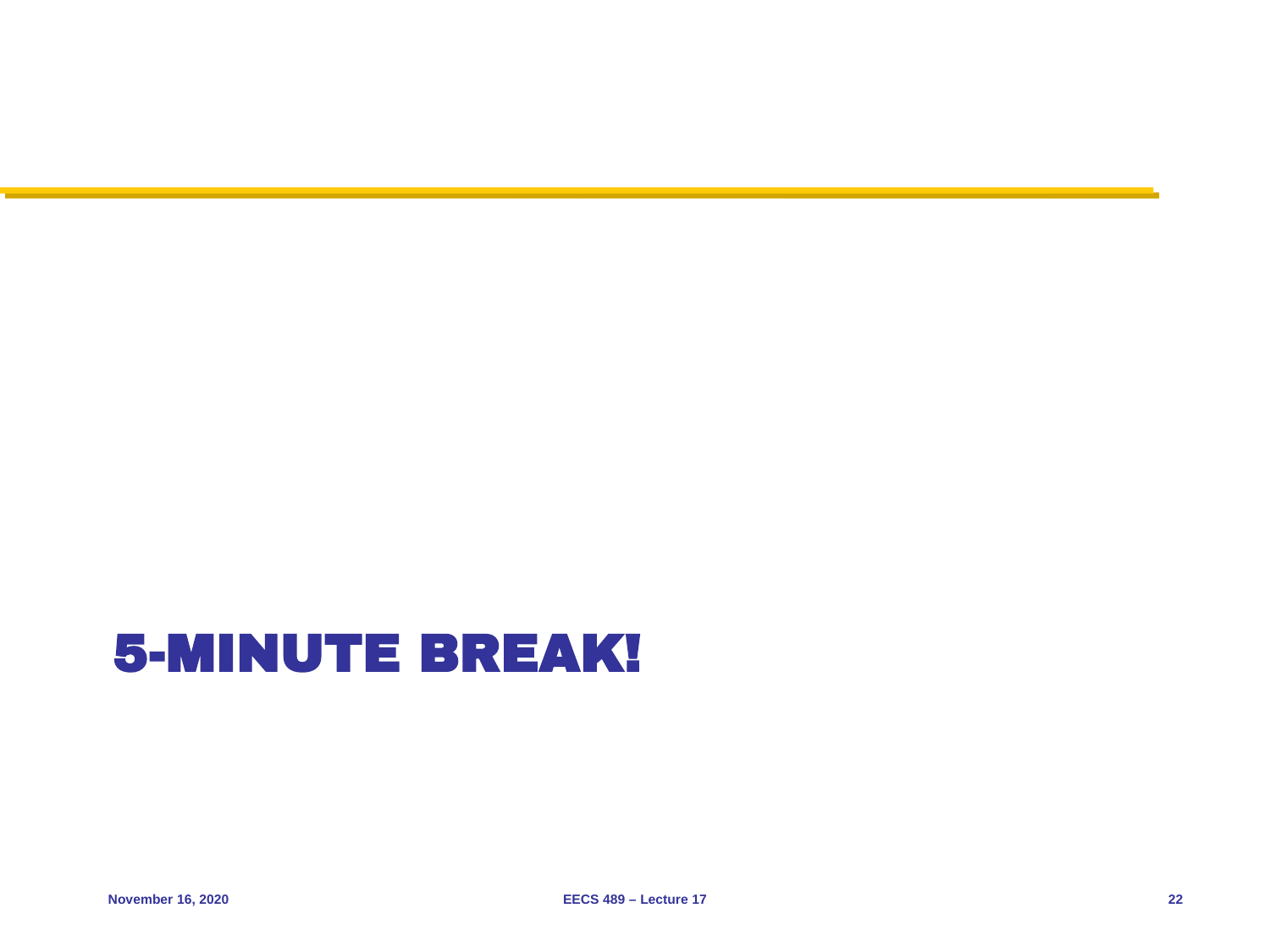

# 5-minute break!
November 16, 2020
EECS 489 – Lecture 17
22